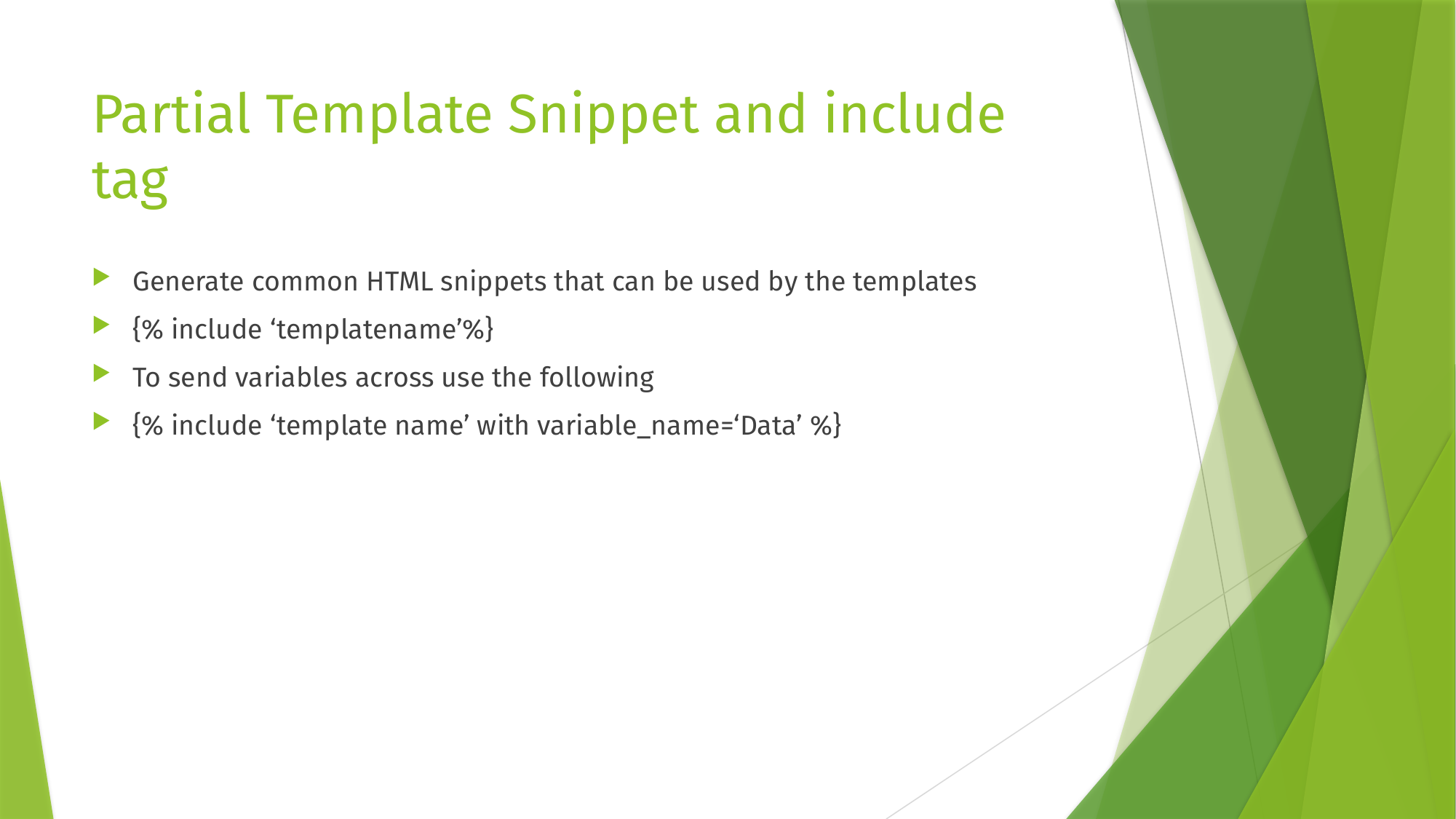

# Partial Template Snippet and include tag
Generate common HTML snippets that can be used by the templates
{% include ‘templatename’%}
To send variables across use the following
{% include ‘template name’ with variable_name=‘Data’ %}